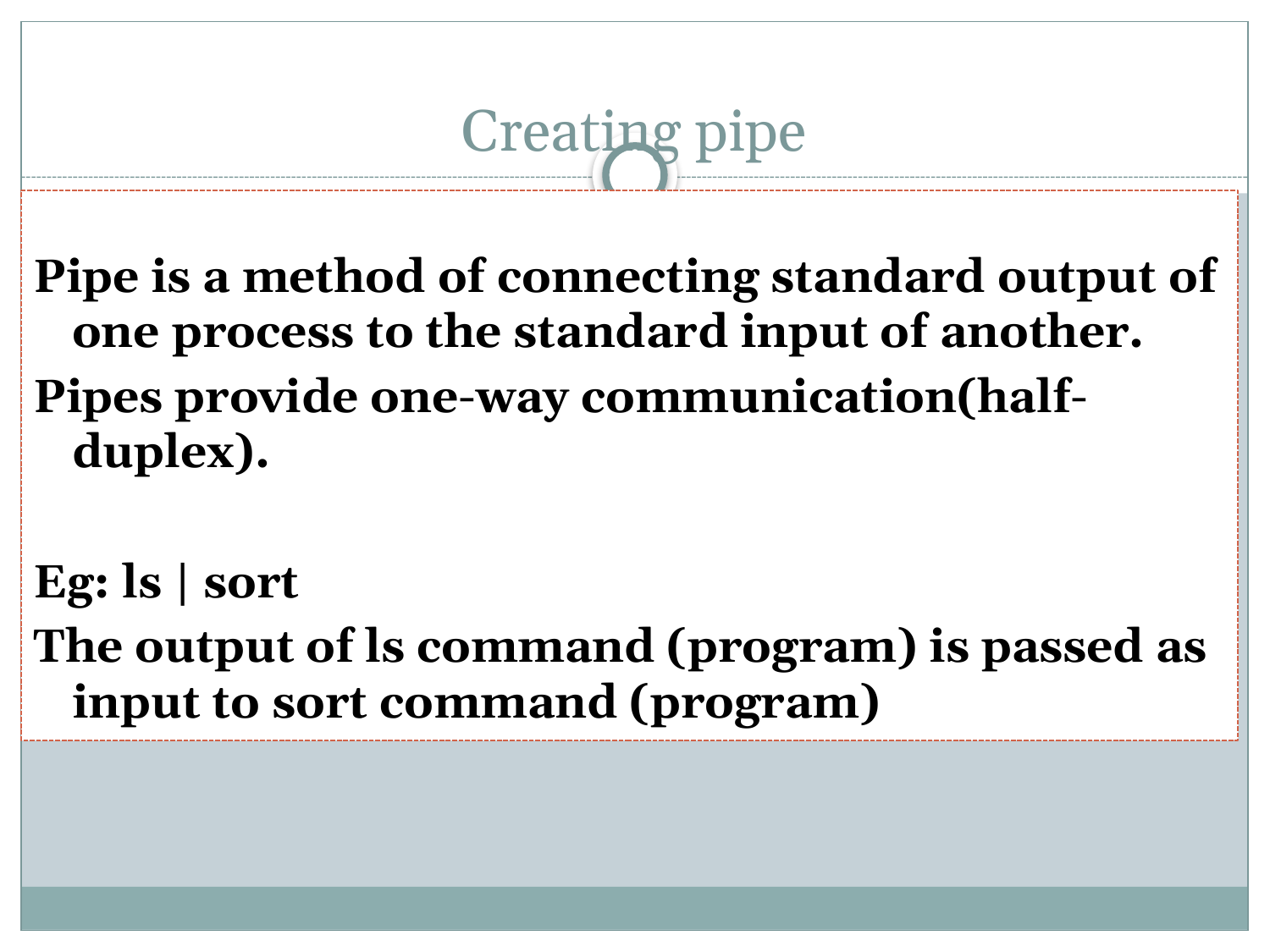

# Creating pipe

Pipe is a method of connecting standard output of one process to the standard input of another.
Pipes provide one-way communication(half-duplex).

Eg: ls | sort
The output of ls command (program) is passed as input to sort command (program)